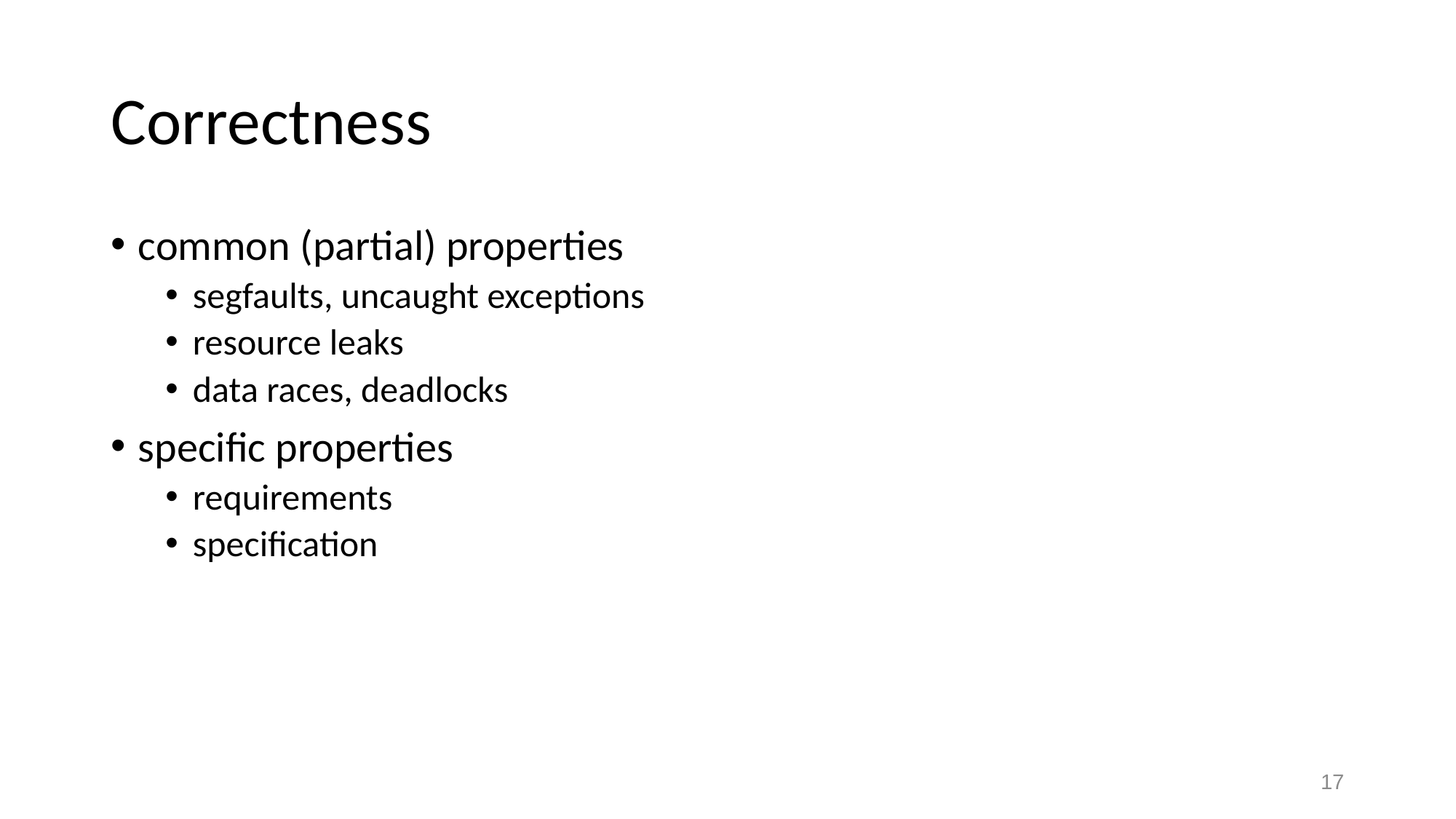

# Correctness
common (partial) properties
segfaults, uncaught exceptions
resource leaks
data races, deadlocks
specific properties
requirements
specification

17